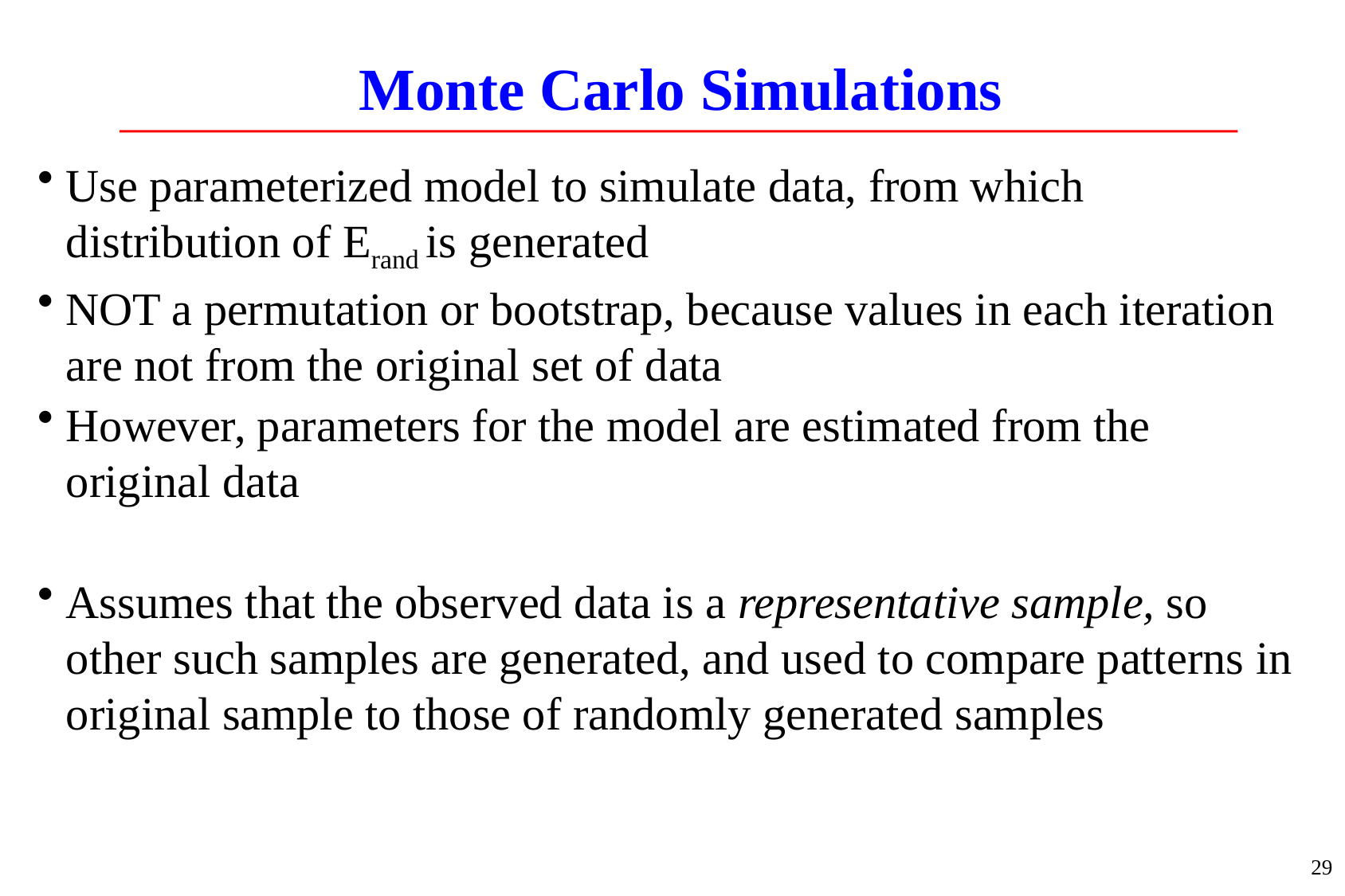

# Monte Carlo Simulations

Use parameterized model to simulate data, from which distribution of Erand is generated
NOT a permutation or bootstrap, because values in each iteration are not from the original set of data
However, parameters for the model are estimated from the original data

Assumes that the observed data is a representative sample, so other such samples are generated, and used to compare patterns in original sample to those of randomly generated samples
29